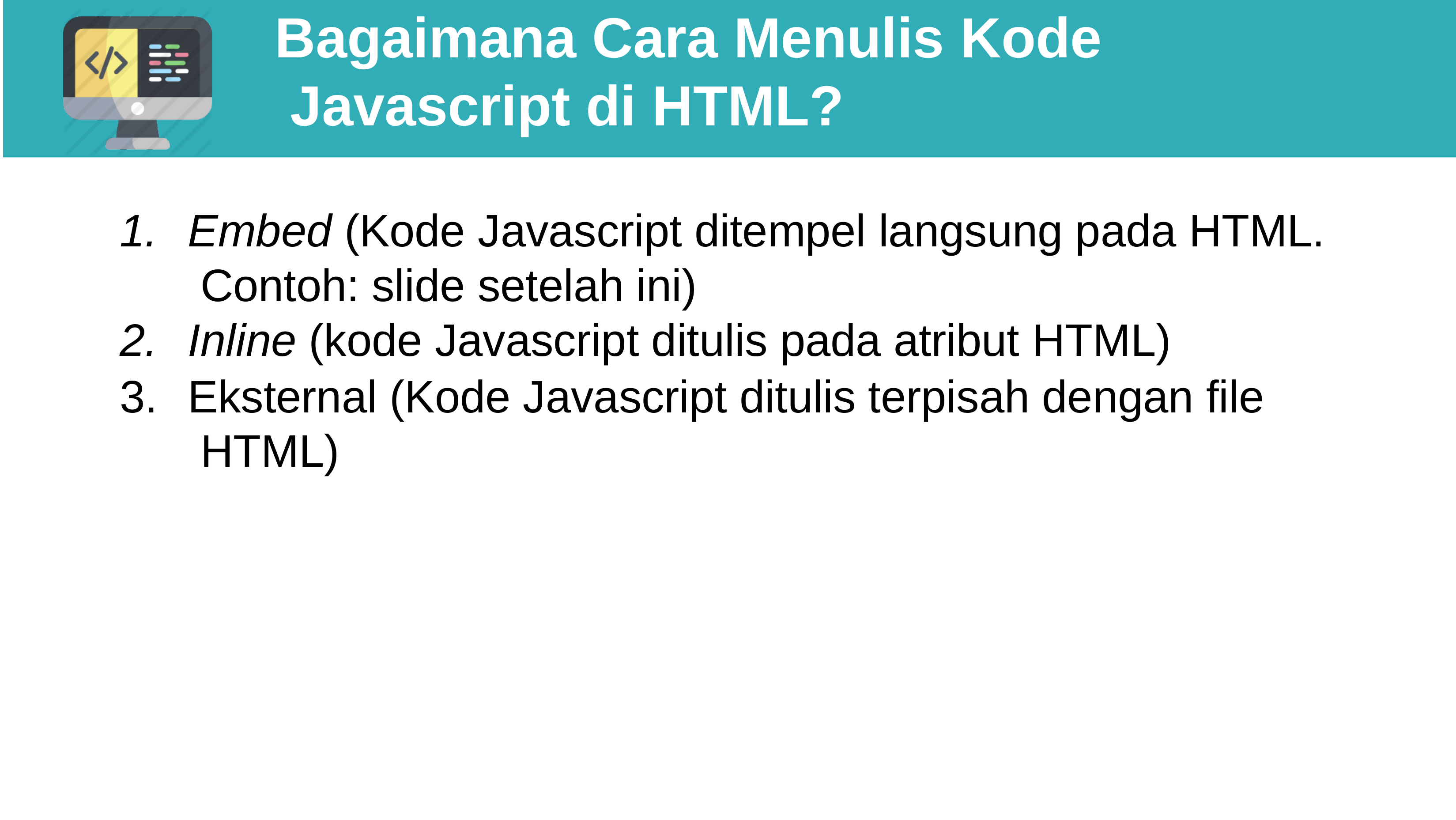

# Bagaimana Cara Menulis Kode  Javascript di HTML?

Embed (Kode Javascript ditempel langsung pada HTML.  Contoh: slide setelah ini)
Inline (kode Javascript ditulis pada atribut HTML)
Eksternal (Kode Javascript ditulis terpisah dengan file  HTML)